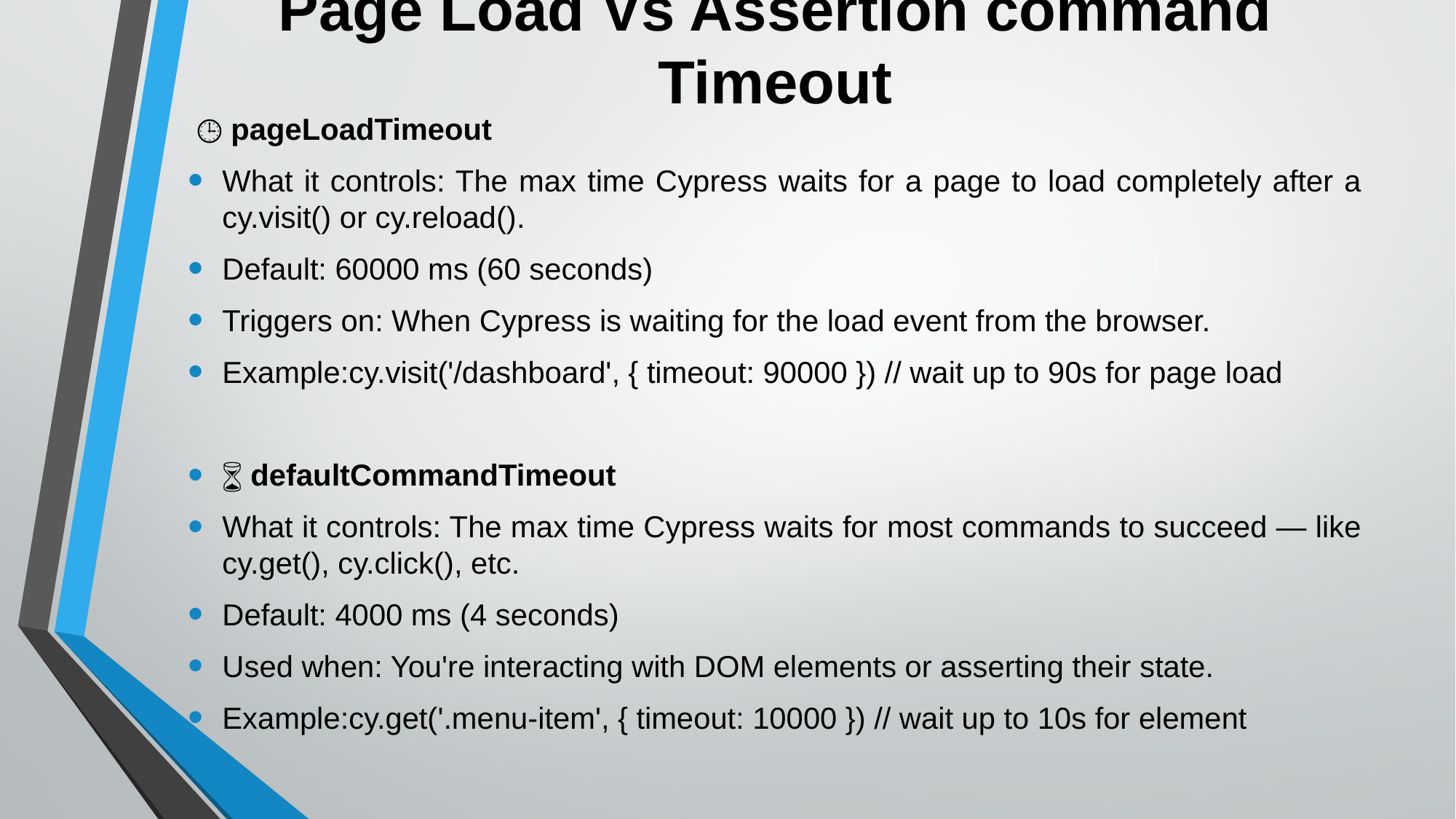

# Page Load Vs Assertion command Timeout
 🕒 pageLoadTimeout
What it controls: The max time Cypress waits for a page to load completely after a cy.visit() or cy.reload().
Default: 60000 ms (60 seconds)
Triggers on: When Cypress is waiting for the load event from the browser.
Example:cy.visit('/dashboard', { timeout: 90000 }) // wait up to 90s for page load

⌛ defaultCommandTimeout
What it controls: The max time Cypress waits for most commands to succeed — like cy.get(), cy.click(), etc.
Default: 4000 ms (4 seconds)
Used when: You're interacting with DOM elements or asserting their state.
Example:cy.get('.menu-item', { timeout: 10000 }) // wait up to 10s for element